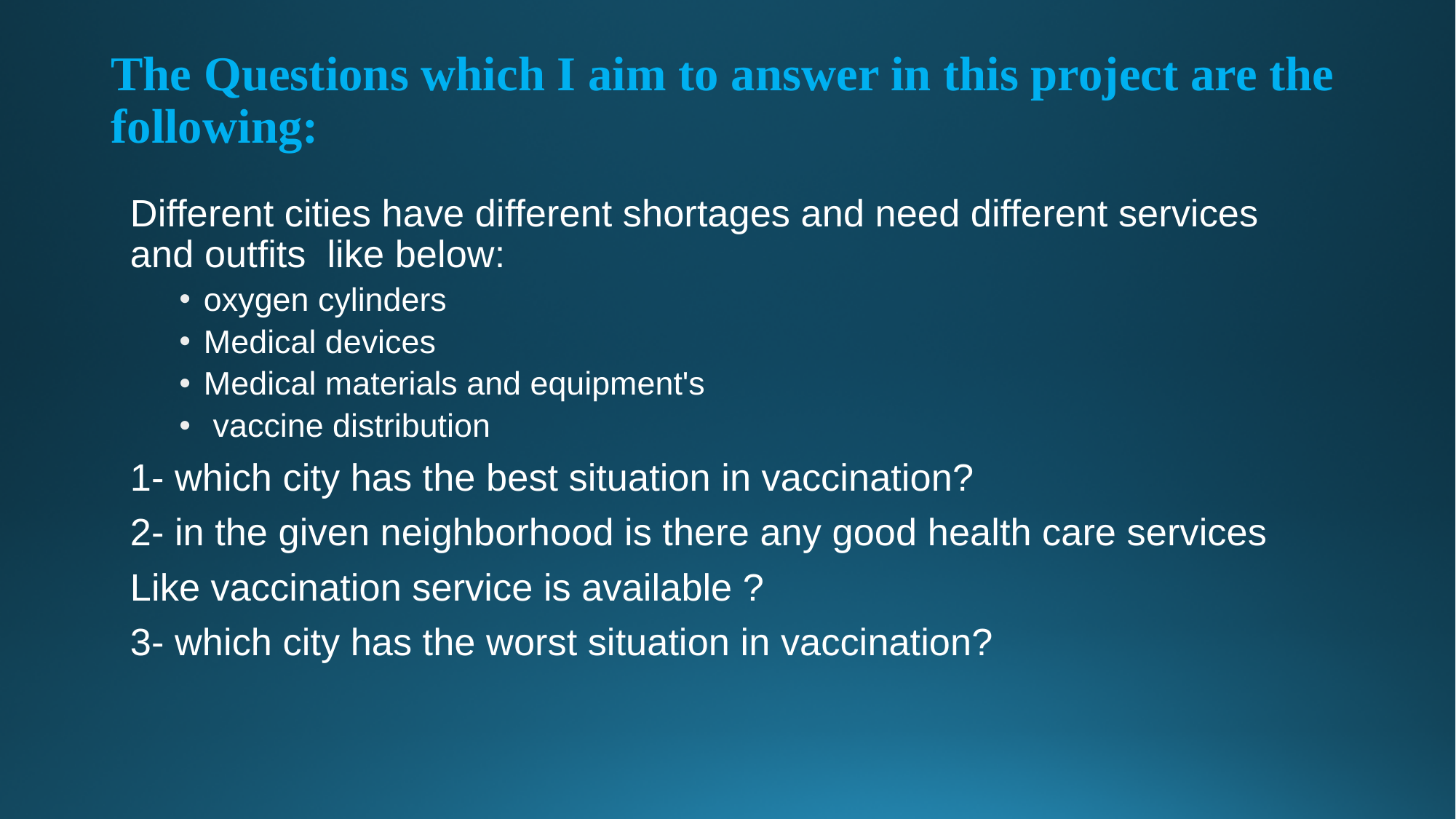

# The Questions which I aim to answer in this project are the following:
Different cities have different shortages and need different services and outfits  like below:
oxygen cylinders
Medical devices
Medical materials and equipment's
 vaccine distribution
1- which city has the best situation in vaccination?
2- in the given neighborhood is there any good health care services
Like vaccination service is available ?
3- which city has the worst situation in vaccination?